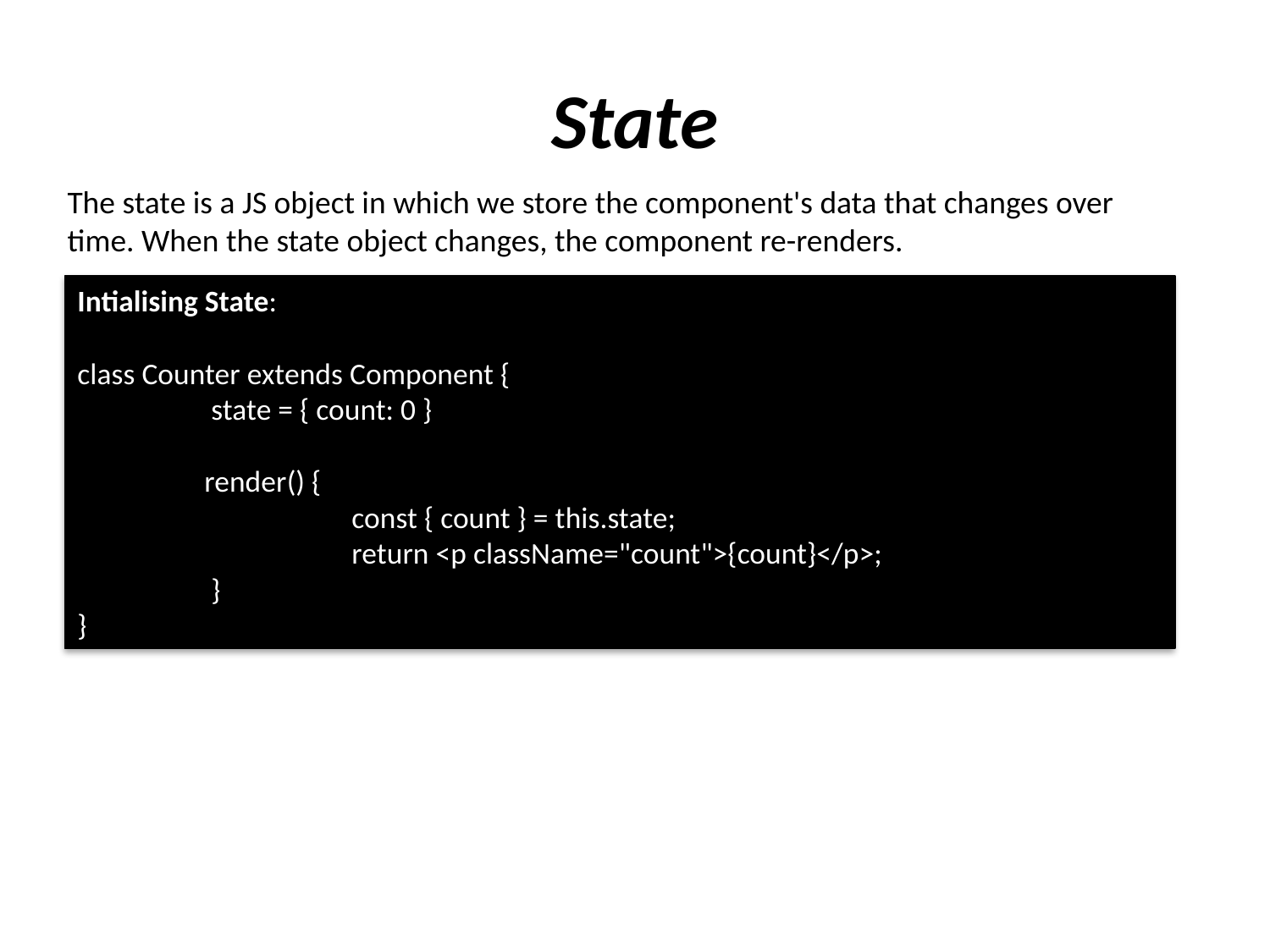

# State
The state is a JS object in which we store the component's data that changes over time. When the state object changes, the component re-renders.
Intialising State:

class Counter extends Component {
	 state = { count: 0 }

	render() {
	   const { count } = this.state;
	   return <p className="count">{count}</p>;
	 }
}